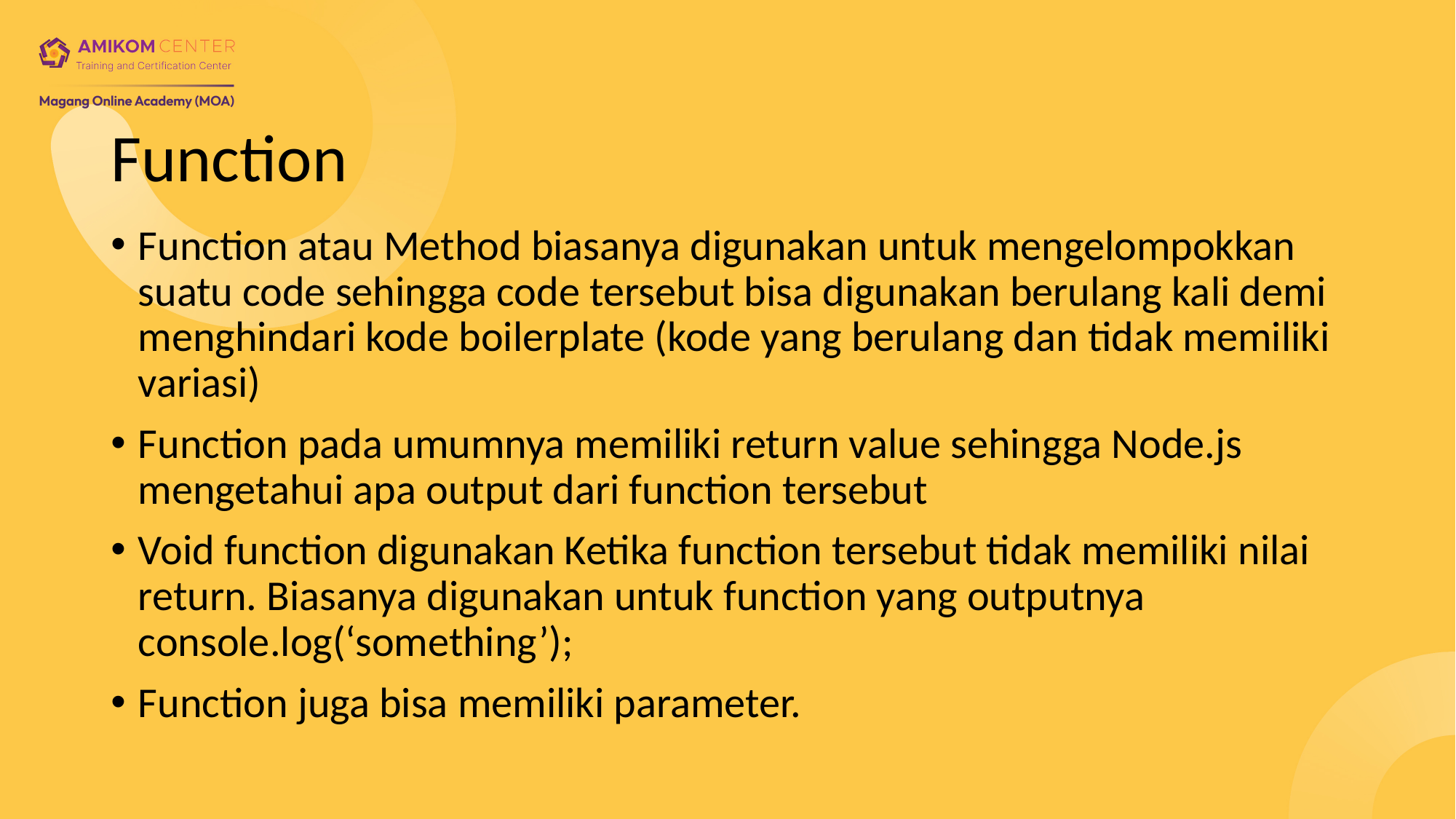

# Function
Function atau Method biasanya digunakan untuk mengelompokkan suatu code sehingga code tersebut bisa digunakan berulang kali demi menghindari kode boilerplate (kode yang berulang dan tidak memiliki variasi)
Function pada umumnya memiliki return value sehingga Node.js mengetahui apa output dari function tersebut
Void function digunakan Ketika function tersebut tidak memiliki nilai return. Biasanya digunakan untuk function yang outputnya console.log(‘something’);
Function juga bisa memiliki parameter.